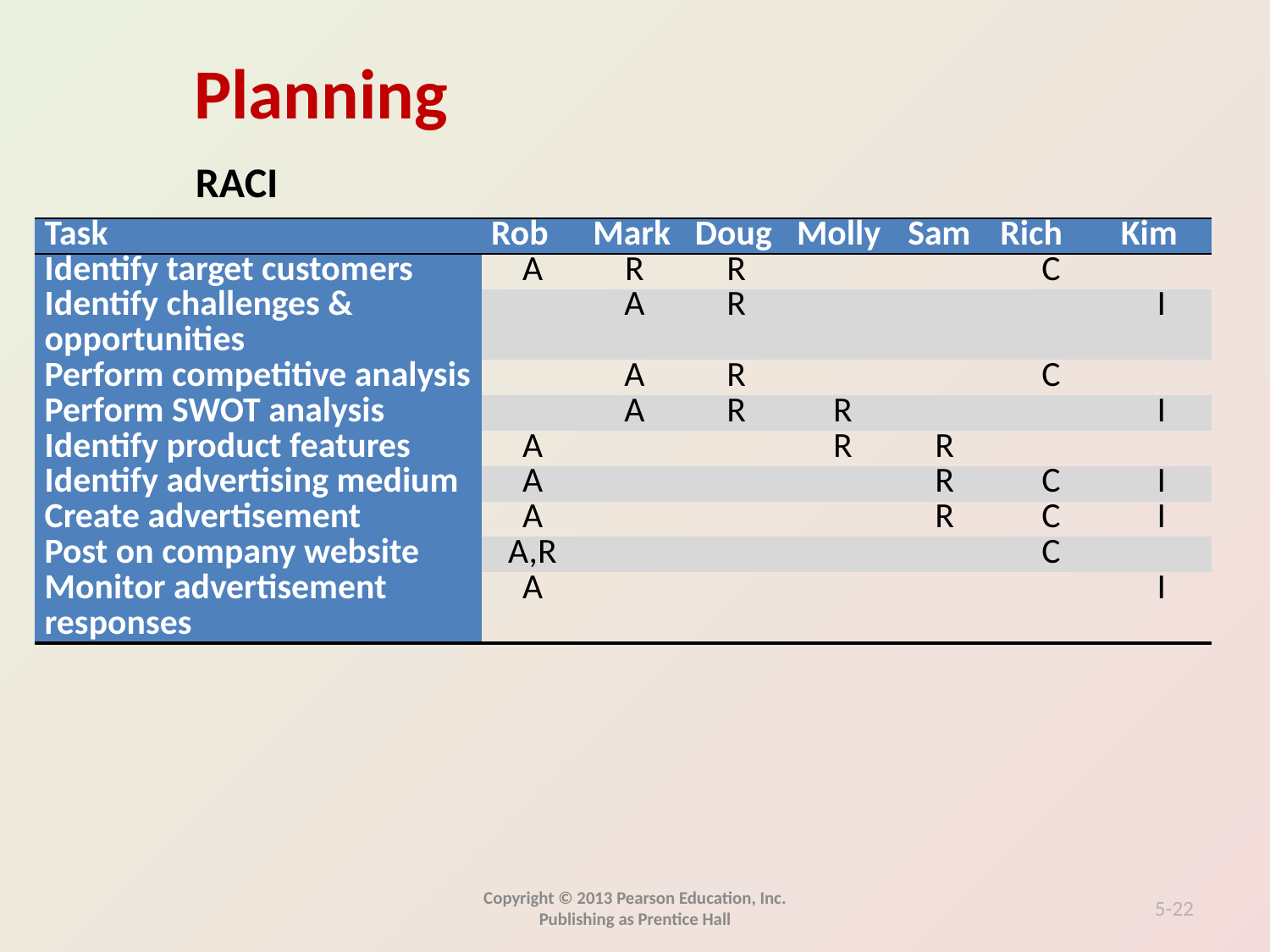

RACI
| Task | Rob | Mark | Doug | Molly | Sam | Rich | Kim |
| --- | --- | --- | --- | --- | --- | --- | --- |
| Identify target customers | A | R | R |  |  | C |  |
| Identify challenges & opportunities |  | A | R |  |  |  | I |
| Perform competitive analysis |  | A | R |  |  | C |  |
| Perform SWOT analysis |  | A | R | R |  |  | I |
| Identify product features | A |  |  | R | R |  |  |
| Identify advertising medium | A |  |  |  | R | C | I |
| Create advertisement | A |  |  |  | R | C | I |
| Post on company website | A,R |  |  |  |  | C |  |
| Monitor advertisement responses | A |  |  |  |  |  | I |
Copyright © 2013 Pearson Education, Inc. Publishing as Prentice Hall
5-22